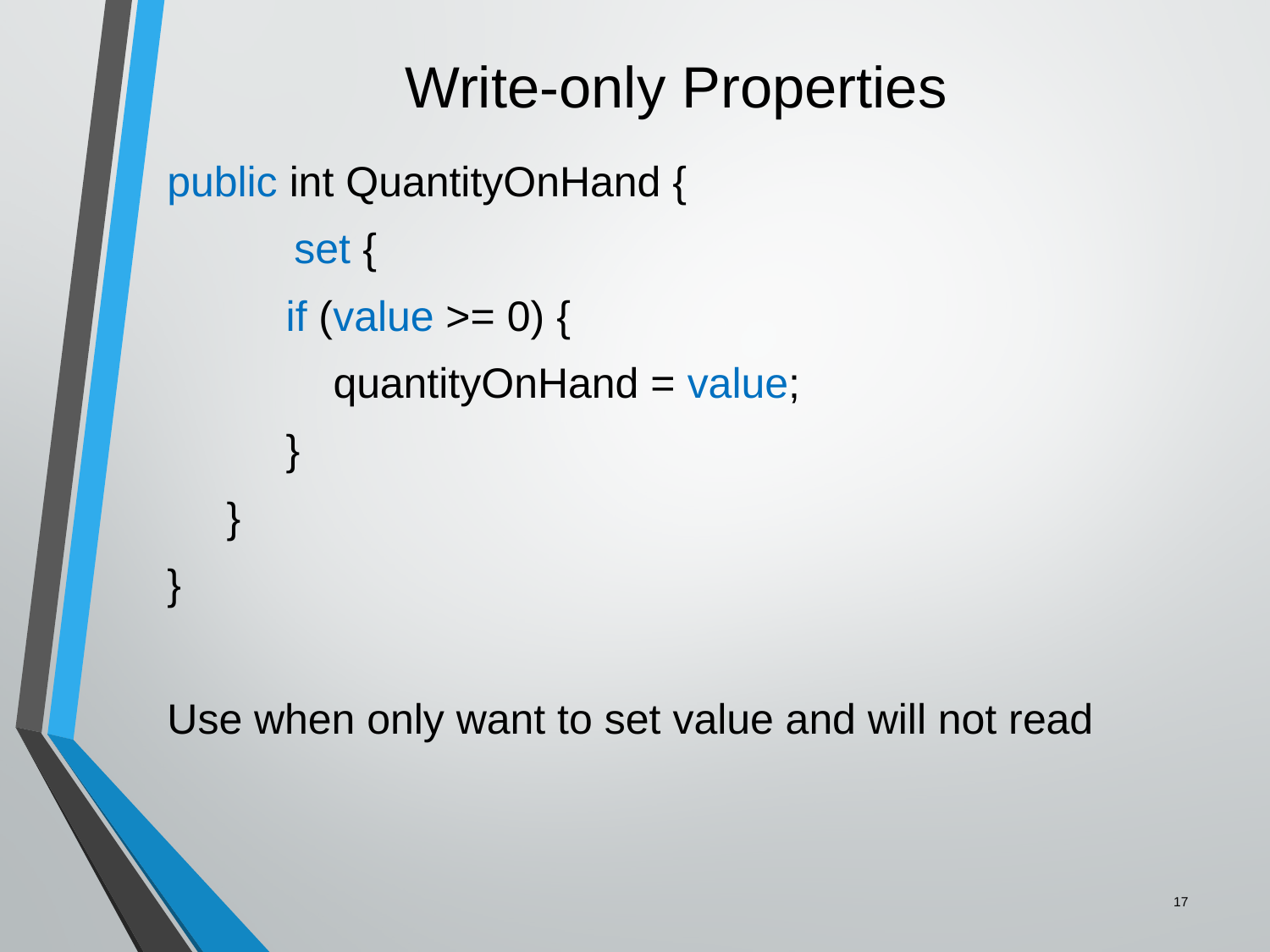

# Write-only Properties
public int QuantityOnHand {
	set {
          if (value >= 0) {
              quantityOnHand = value;
          }
     }
}

Use when only want to set value and will not read
17